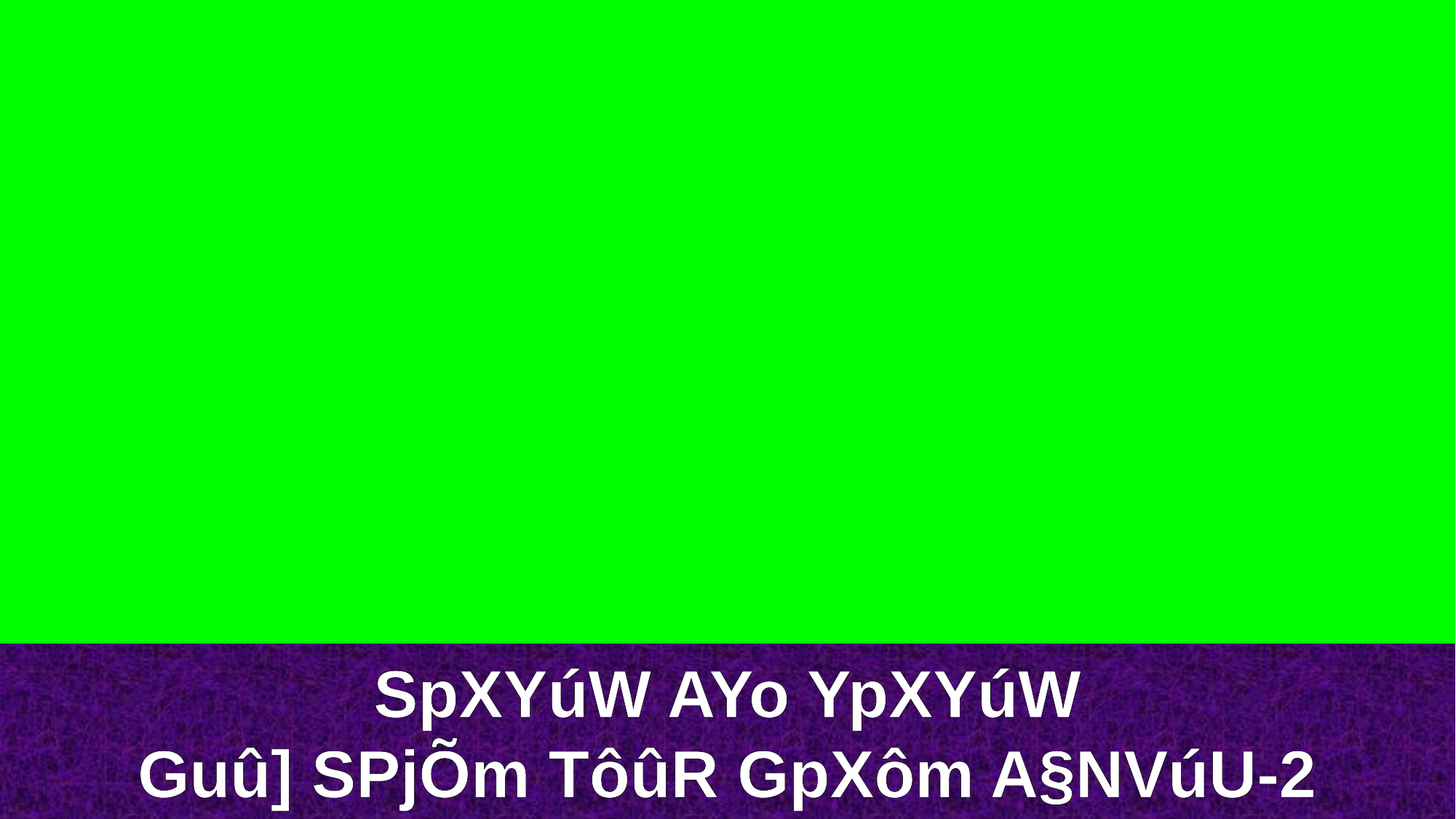

SpXYúW AYo YpXYúW
Guû] SPjÕm TôûR GpXôm A§NVúU-2